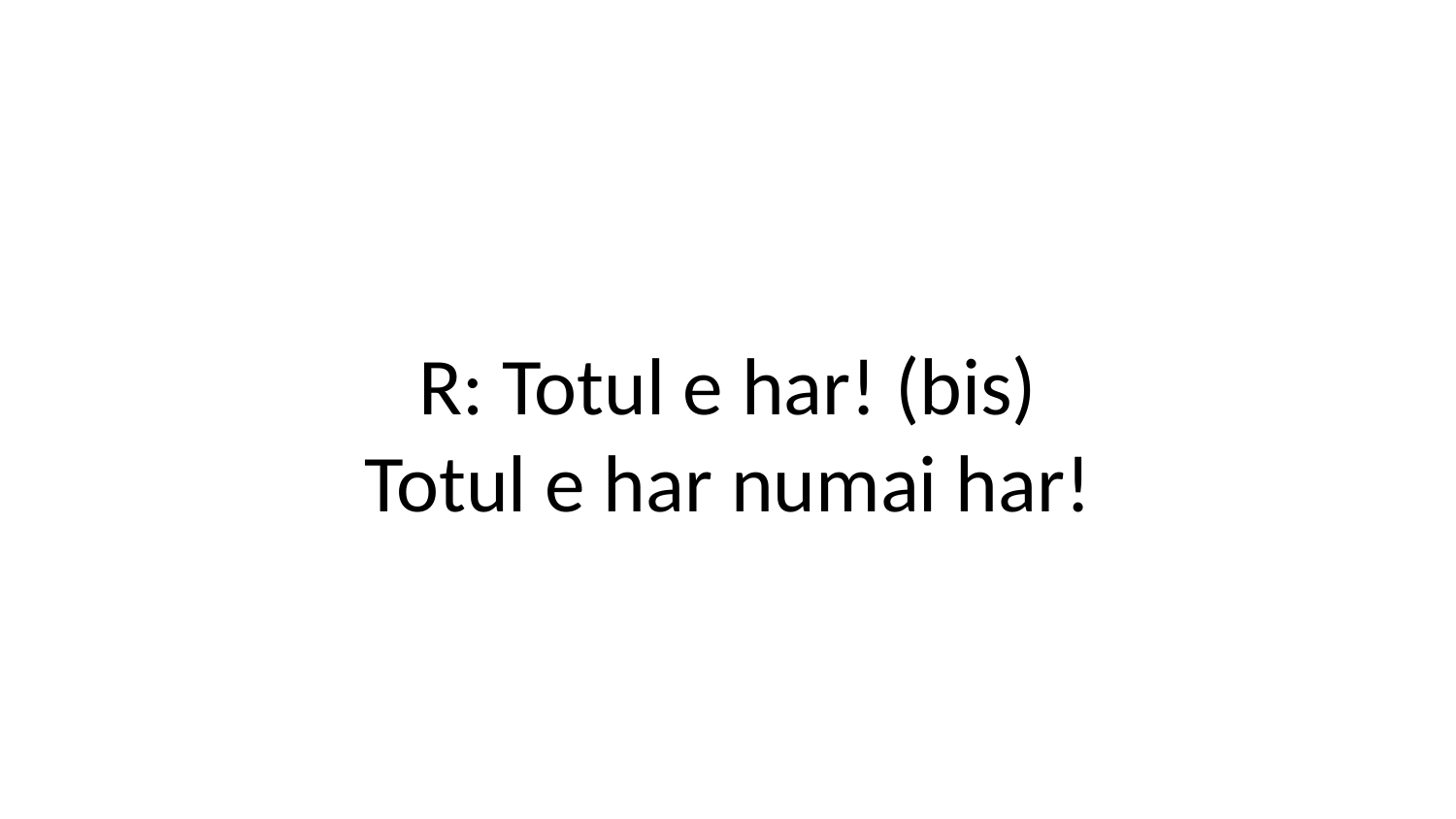

R: Totul e har! (bis)
Totul e har numai har!